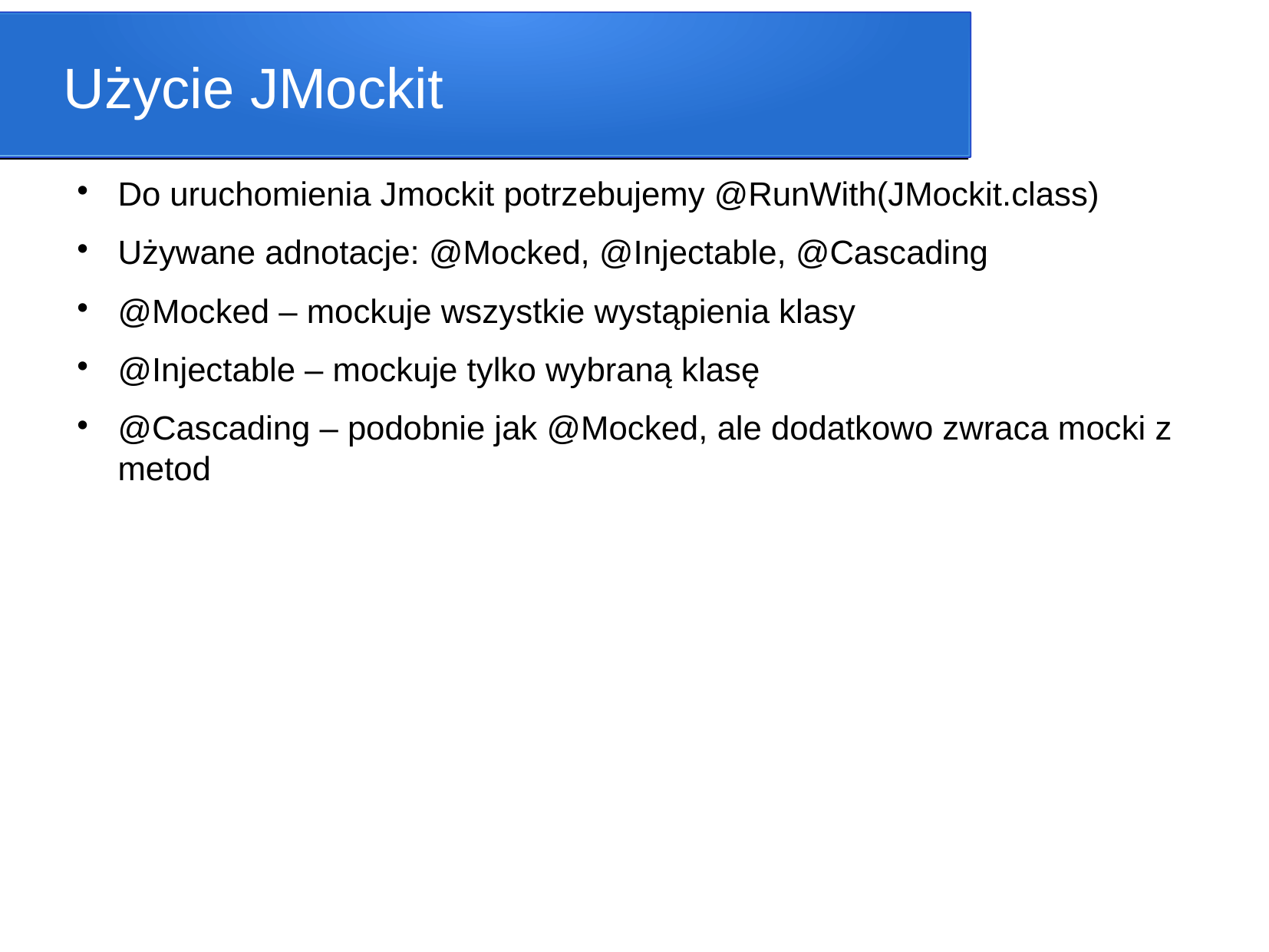

Użycie JMockit
Do uruchomienia Jmockit potrzebujemy @RunWith(JMockit.class)
Używane adnotacje: @Mocked, @Injectable, @Cascading
@Mocked – mockuje wszystkie wystąpienia klasy
@Injectable – mockuje tylko wybraną klasę
@Cascading – podobnie jak @Mocked, ale dodatkowo zwraca mocki z metod